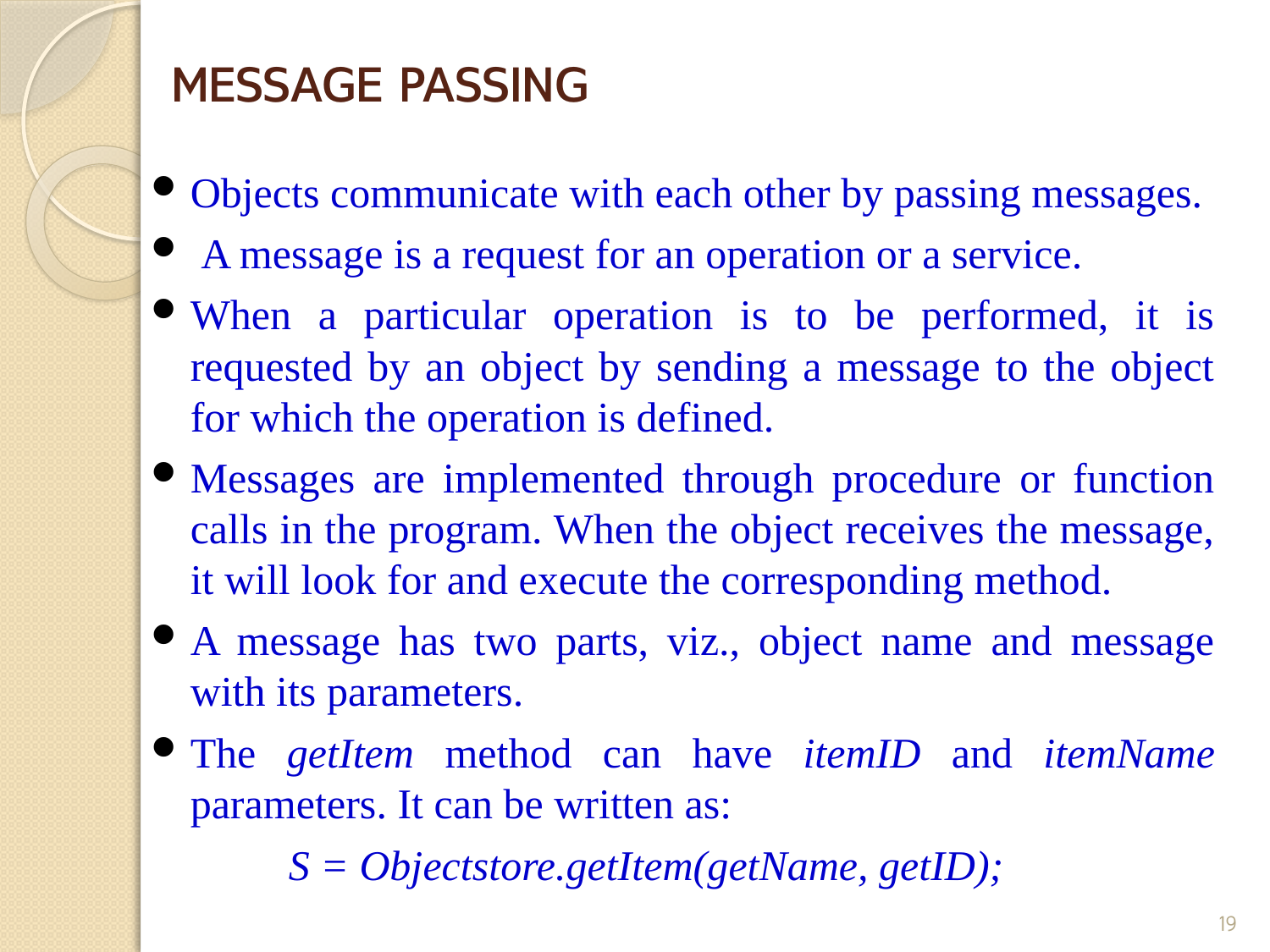

# MESSAGE PASSING
Objects communicate with each other by passing messages.
 A message is a request for an operation or a service.
When a particular operation is to be performed, it is requested by an object by sending a message to the object for which the operation is defined.
Messages are implemented through procedure or function calls in the program. When the object receives the message, it will look for and execute the corresponding method.
A message has two parts, viz., object name and message with its parameters.
The getItem method can have itemID and itemName parameters. It can be written as:
             S = Objectstore.getItem(getName, getID);

19